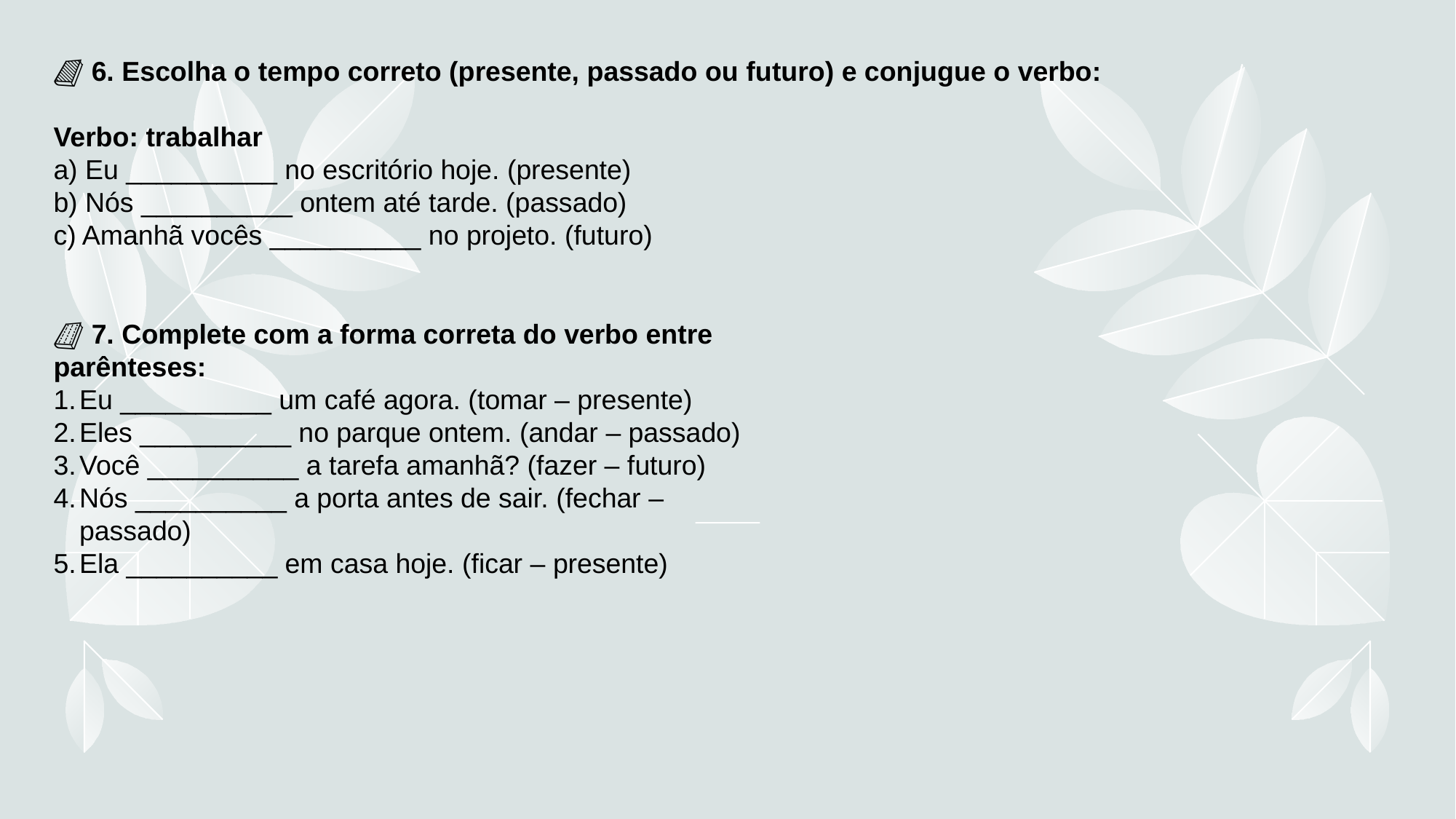

📗 6. Escolha o tempo correto (presente, passado ou futuro) e conjugue o verbo:

Verbo: trabalhar
a) Eu __________ no escritório hoje. (presente)
b) Nós __________ ontem até tarde. (passado)
c) Amanhã vocês __________ no projeto. (futuro)
📙 7. Complete com a forma correta do verbo entre parênteses:
Eu __________ um café agora. (tomar – presente)
Eles __________ no parque ontem. (andar – passado)
Você __________ a tarefa amanhã? (fazer – futuro)
Nós __________ a porta antes de sair. (fechar – passado)
Ela __________ em casa hoje. (ficar – presente)